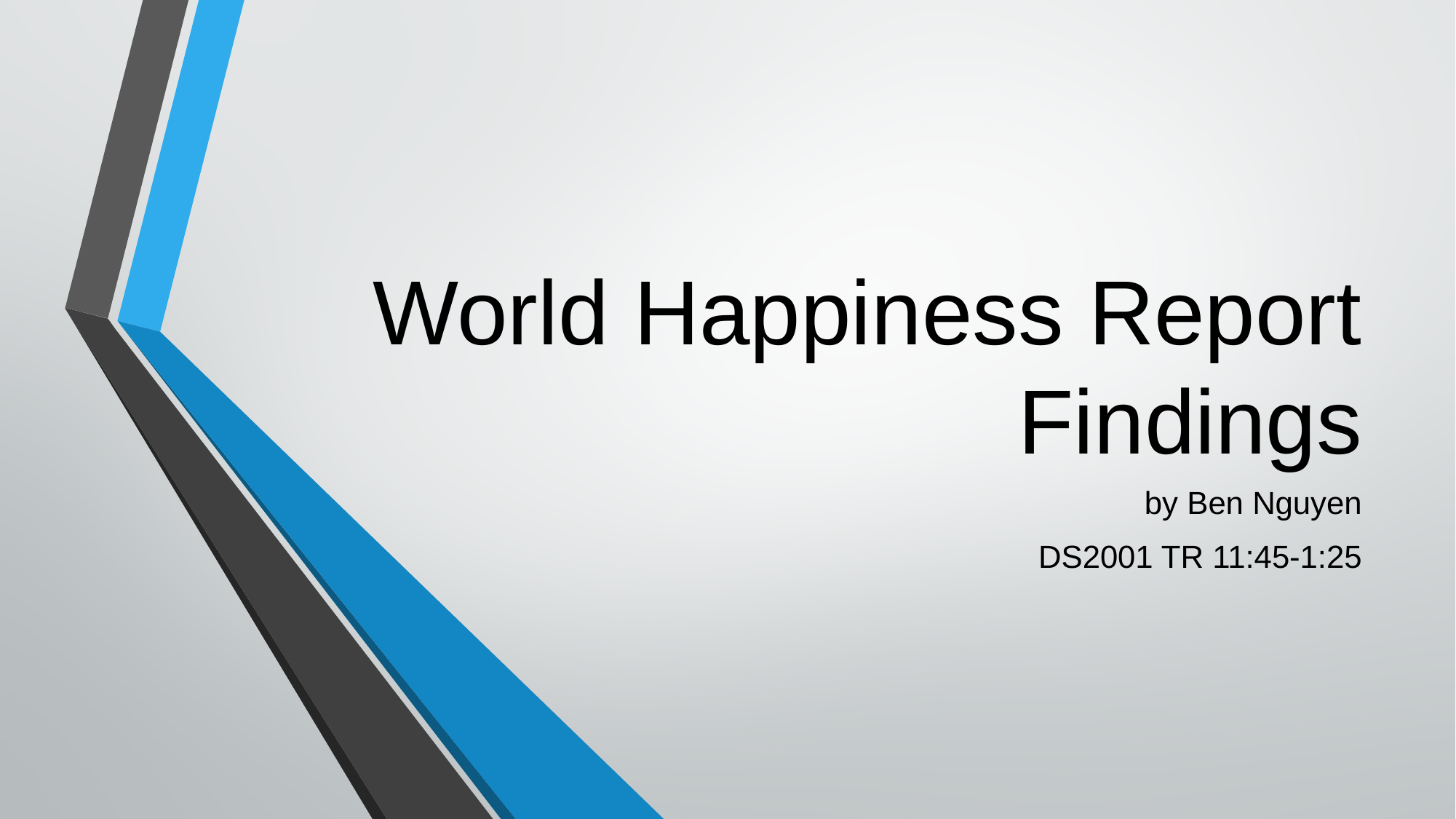

# World Happiness Report Findings
by Ben Nguyen
DS2001 TR 11:45-1:25